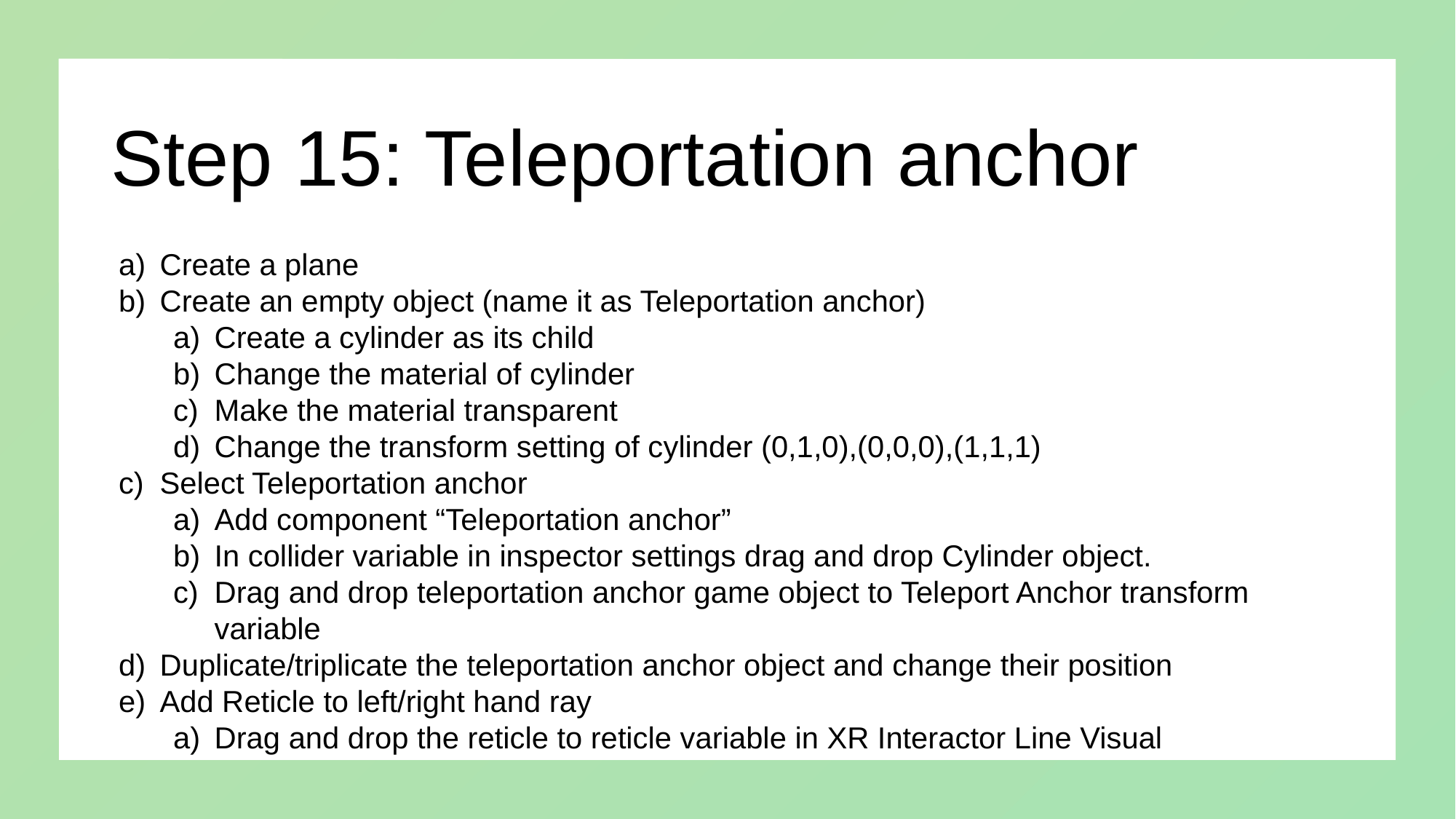

# Step 15: Teleportation anchor
Create a plane
Create an empty object (name it as Teleportation anchor)
Create a cylinder as its child
Change the material of cylinder
Make the material transparent
Change the transform setting of cylinder (0,1,0),(0,0,0),(1,1,1)
Select Teleportation anchor
Add component “Teleportation anchor”
In collider variable in inspector settings drag and drop Cylinder object.
Drag and drop teleportation anchor game object to Teleport Anchor transform variable
Duplicate/triplicate the teleportation anchor object and change their position
Add Reticle to left/right hand ray
Drag and drop the reticle to reticle variable in XR Interactor Line Visual